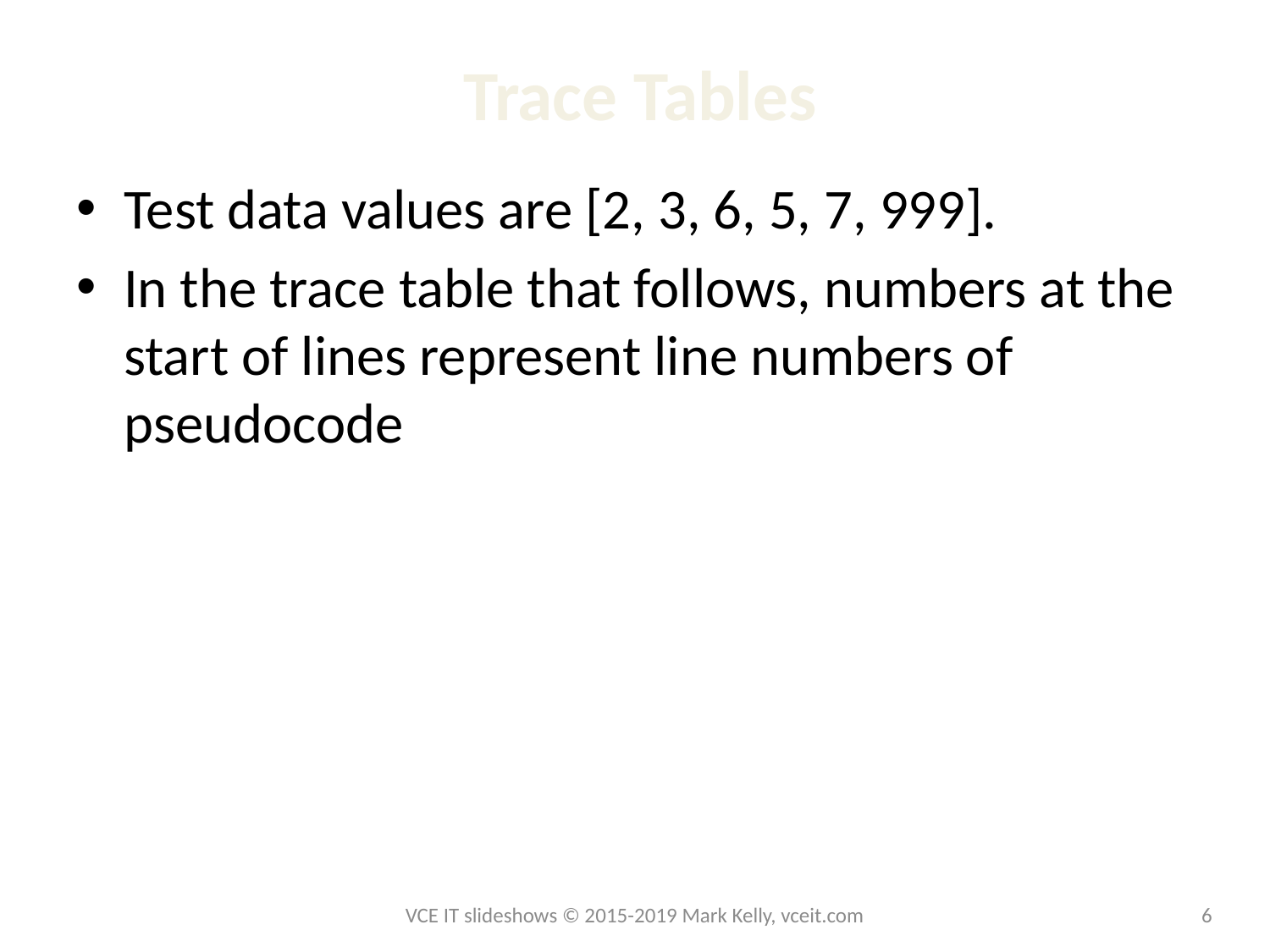

# Trace Tables
Test data values are [2, 3, 6, 5, 7, 999].
In the trace table that follows, numbers at the start of lines represent line numbers of pseudocode
VCE IT slideshows © 2015-2019 Mark Kelly, vceit.com
6